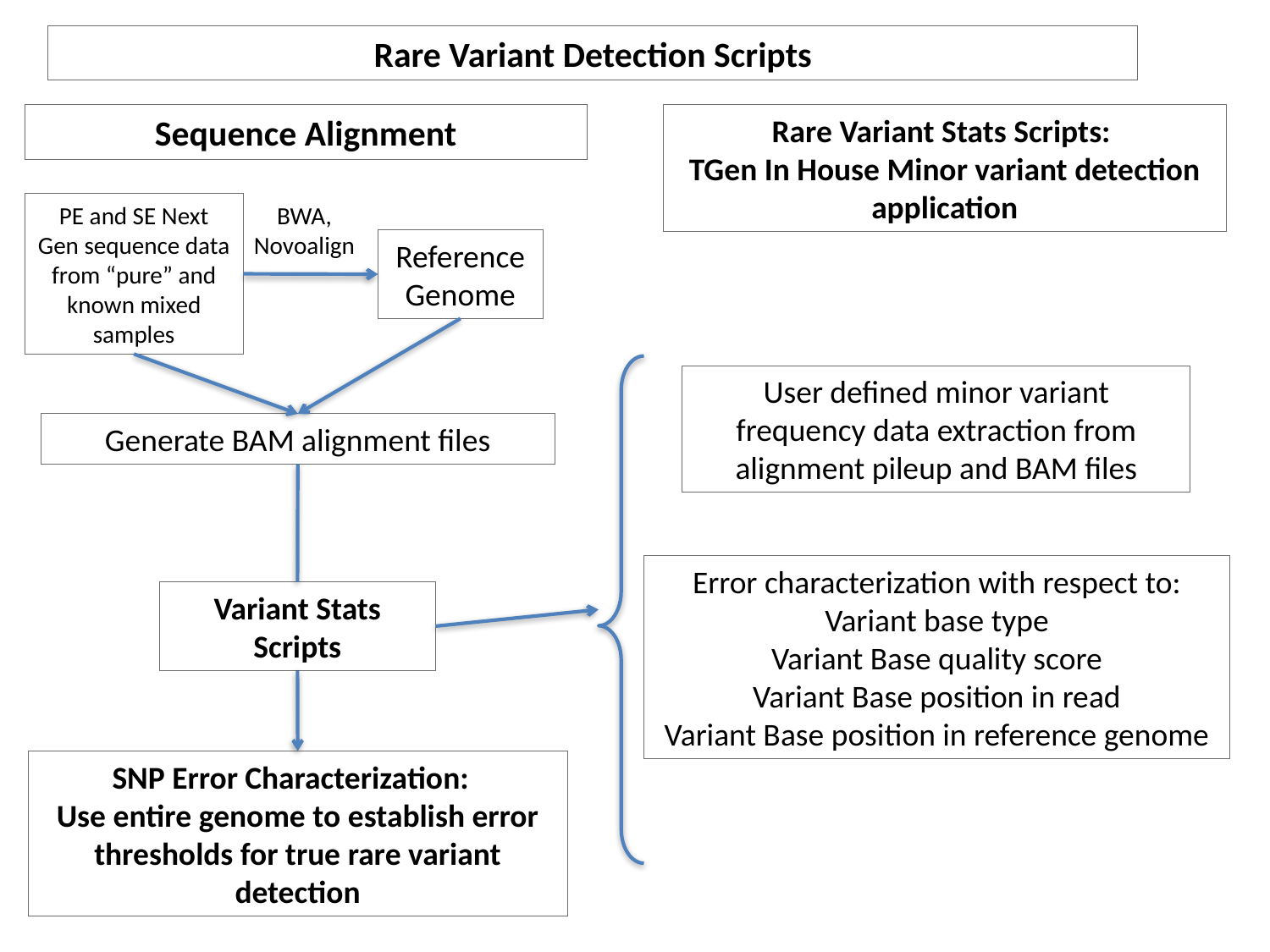

Rare Variant Detection Scripts
Sequence Alignment
Rare Variant Stats Scripts:
TGen In House Minor variant detection application
BWA,
Novoalign

PE and SE Next Gen sequence data from “pure” and known mixed samples
Reference Genome

User defined minor variant frequency data extraction from alignment pileup and BAM files
Generate BAM alignment files
Error characterization with respect to:
Variant base type
Variant Base quality score
Variant Base position in read
Variant Base position in reference genome
Variant Stats Scripts
SNP Error Characterization:
Use entire genome to establish error thresholds for true rare variant detection